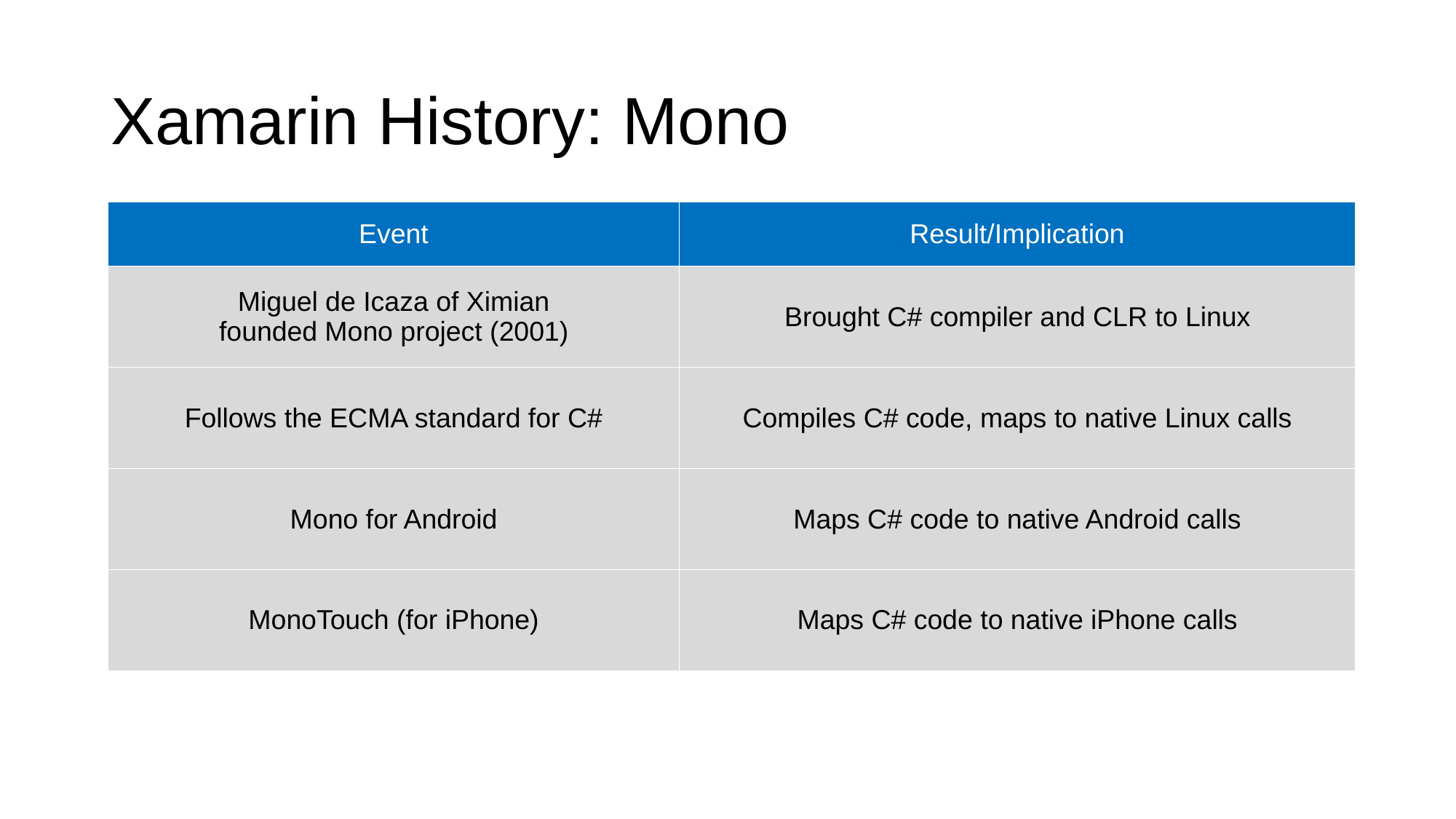

# Xamarin History: Mono
| Event | Result/Implication |
| --- | --- |
| Miguel de Icaza of Ximian founded Mono project (2001) | Brought C# compiler and CLR to Linux |
| Follows the ECMA standard for C# | Compiles C# code, maps to native Linux calls |
| Mono for Android | Maps C# code to native Android calls |
| MonoTouch (for iPhone) | Maps C# code to native iPhone calls |